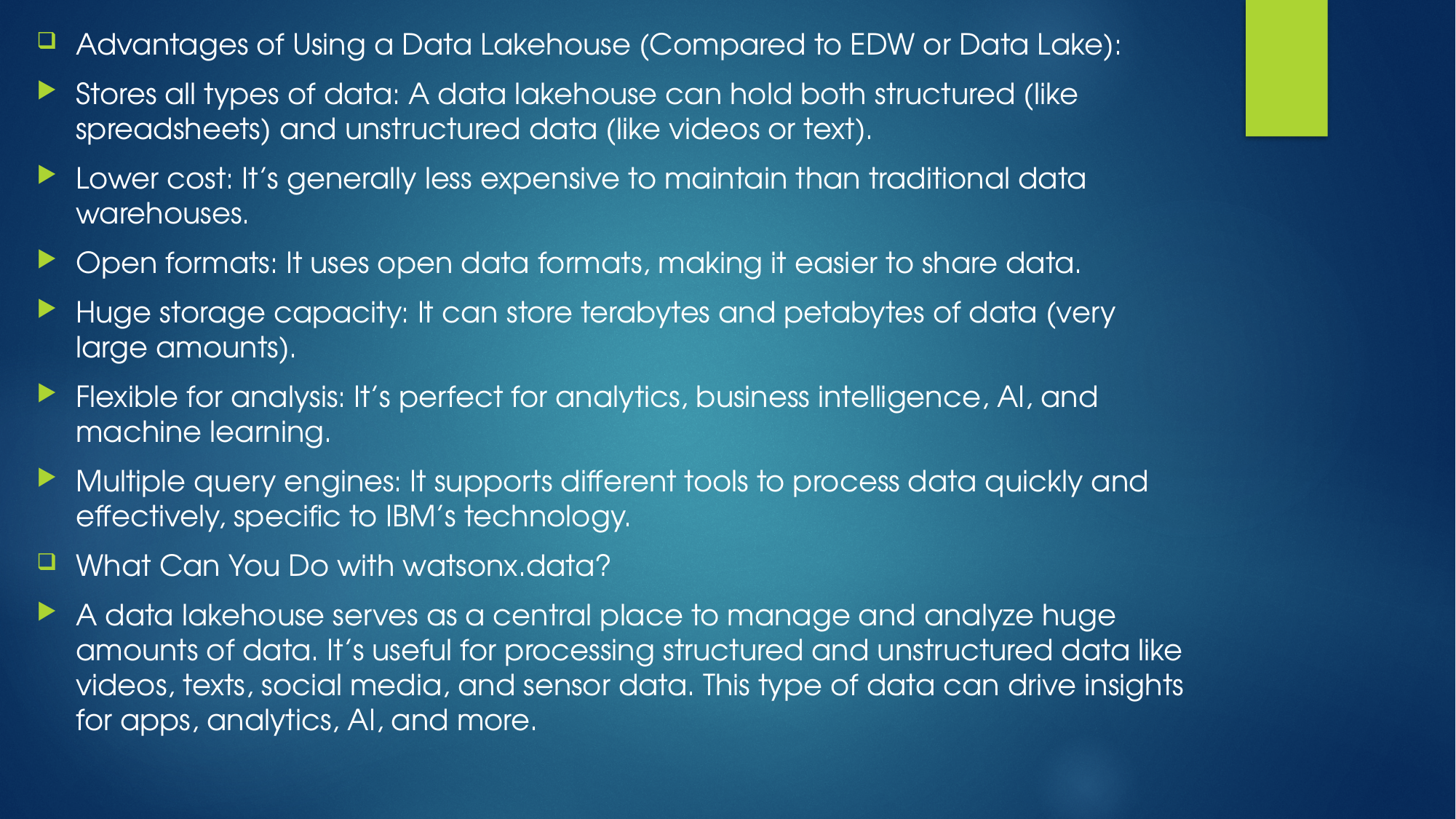

Advantages of Using a Data Lakehouse (Compared to EDW or Data Lake):
Stores all types of data: A data lakehouse can hold both structured (like spreadsheets) and unstructured data (like videos or text).
Lower cost: It’s generally less expensive to maintain than traditional data warehouses.
Open formats: It uses open data formats, making it easier to share data.
Huge storage capacity: It can store terabytes and petabytes of data (very large amounts).
Flexible for analysis: It’s perfect for analytics, business intelligence, AI, and machine learning.
Multiple query engines: It supports different tools to process data quickly and effectively, specific to IBM’s technology.
What Can You Do with watsonx.data?
A data lakehouse serves as a central place to manage and analyze huge amounts of data. It’s useful for processing structured and unstructured data like videos, texts, social media, and sensor data. This type of data can drive insights for apps, analytics, AI, and more.